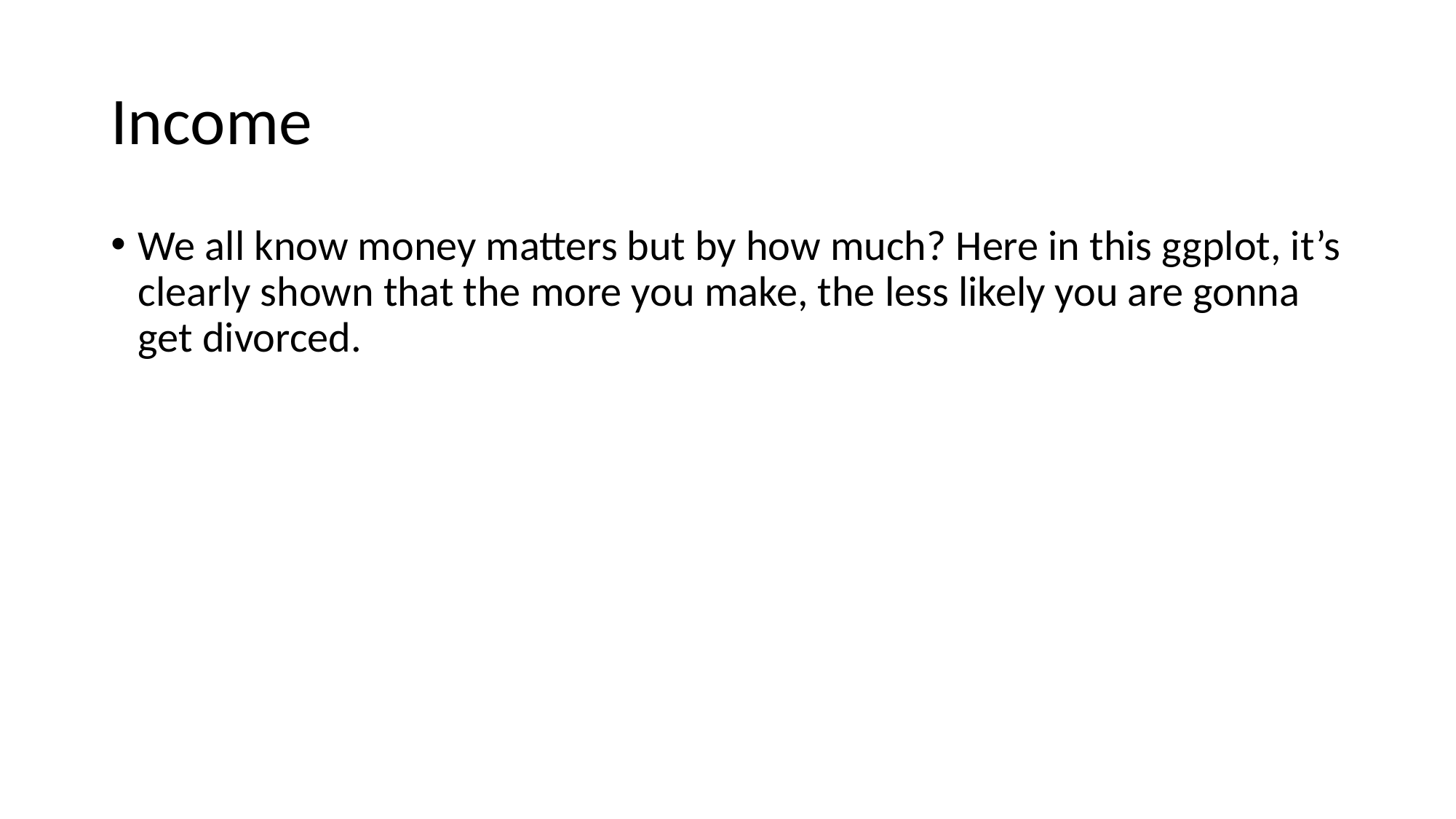

# Income
We all know money matters but by how much? Here in this ggplot, it’s clearly shown that the more you make, the less likely you are gonna get divorced.